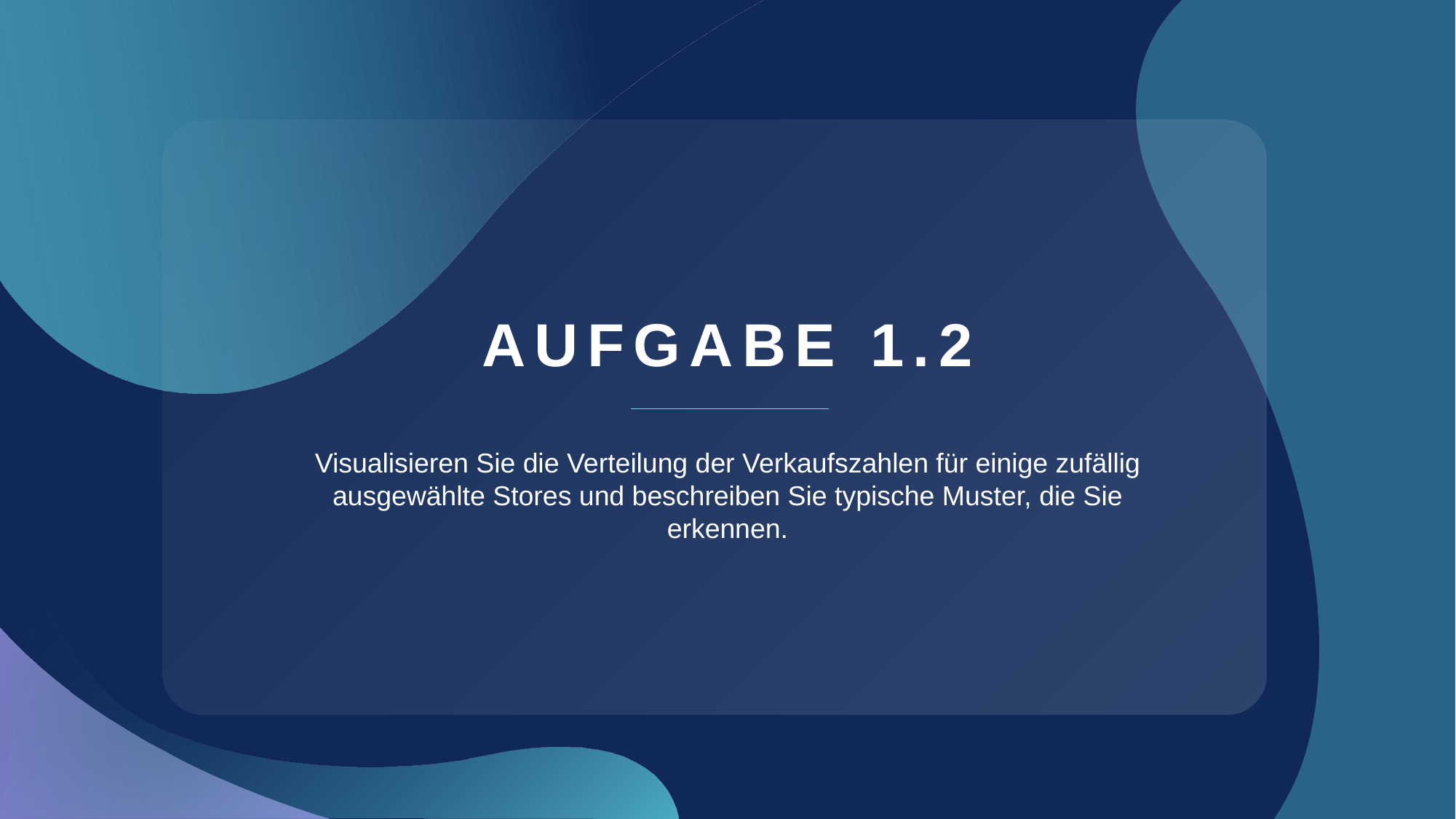

# Aufgabe 1.2
Visualisieren Sie die Verteilung der Verkaufszahlen für einige zufällig ausgewählte Stores und beschreiben Sie typische Muster, die Sie erkennen.